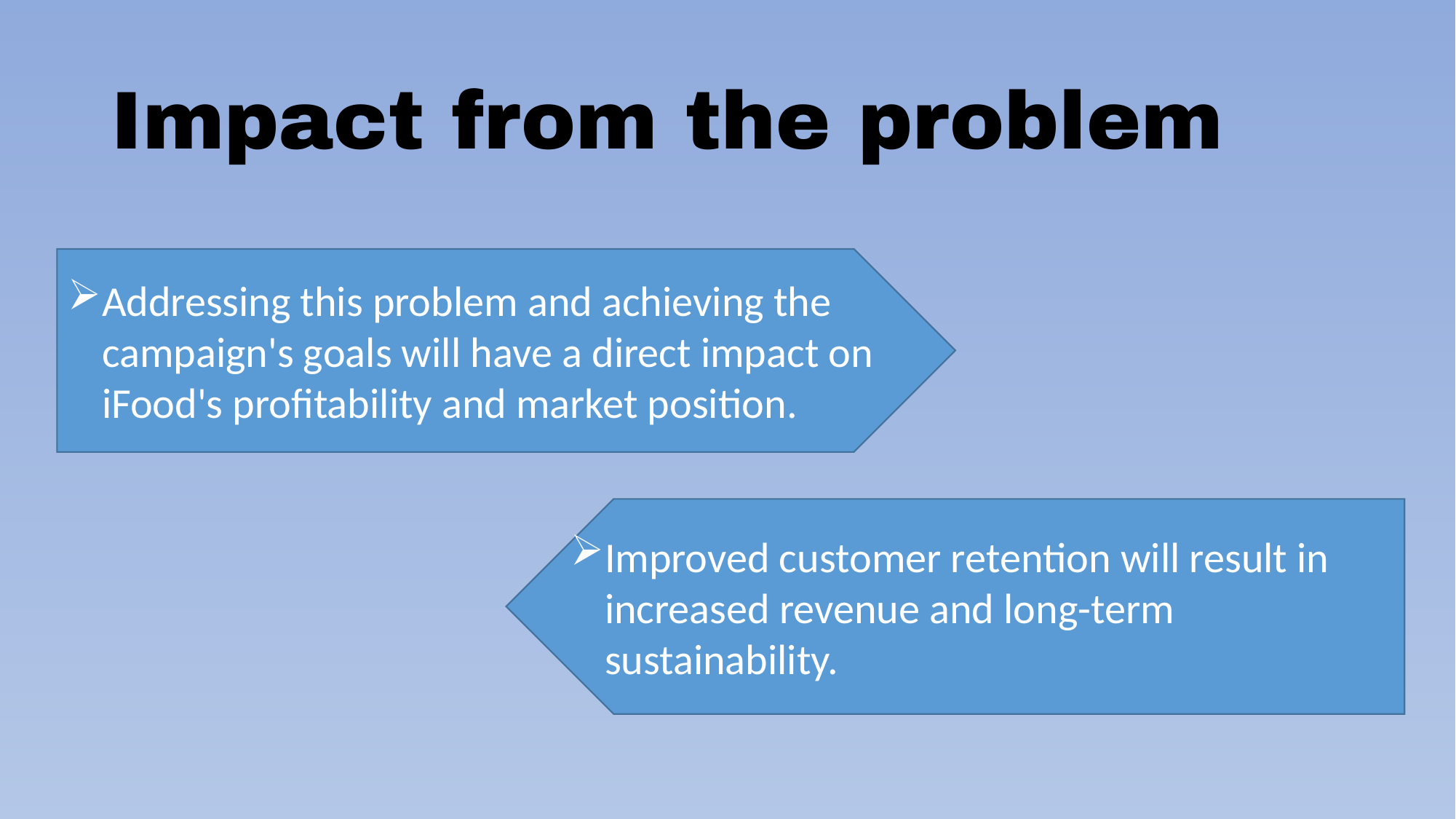

# Impact from the problem
Addressing this problem and achieving the campaign's goals will have a direct impact on iFood's profitability and market position.
Improved customer retention will result in increased revenue and long-term sustainability.